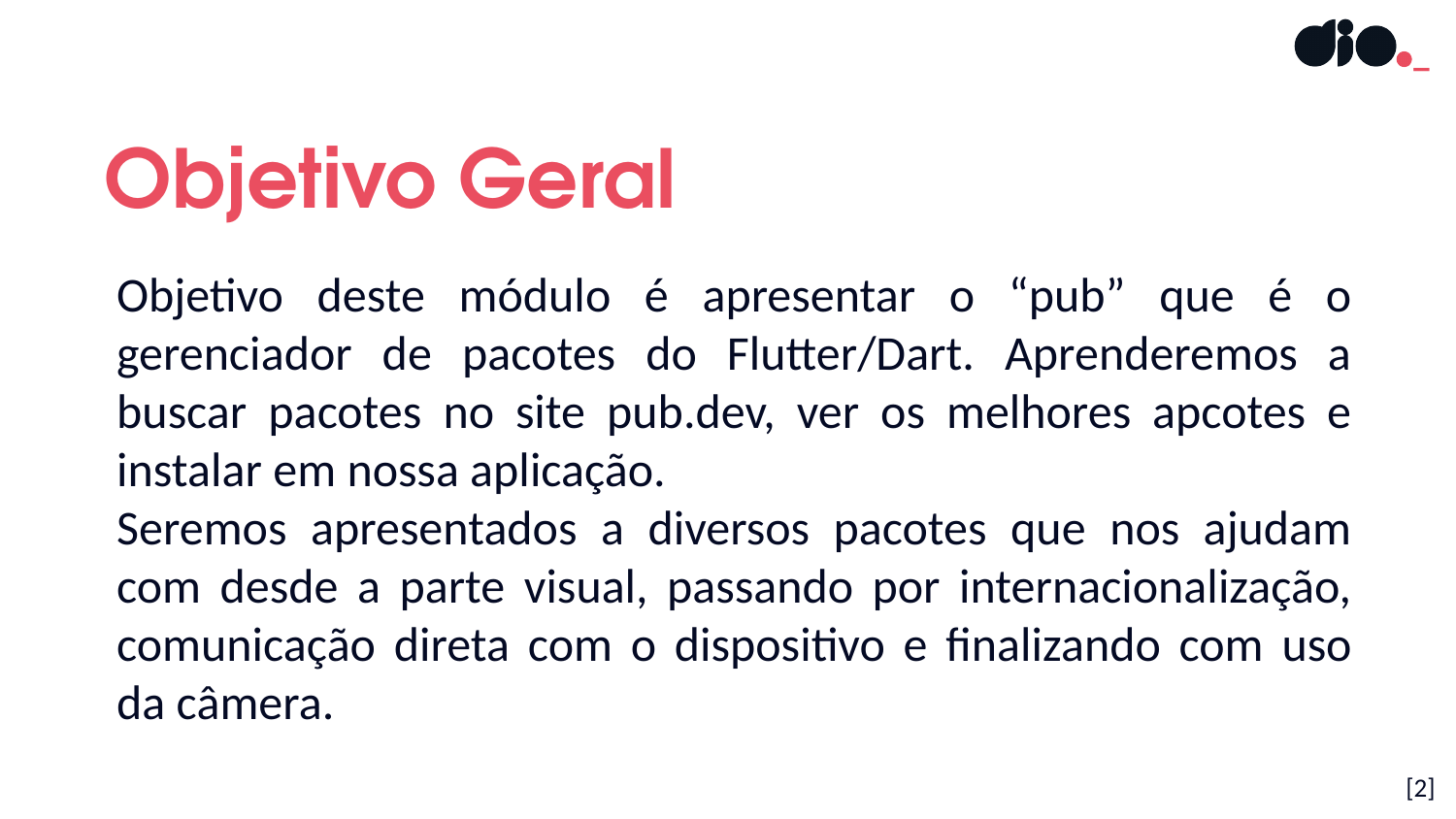

Objetivo Geral
Objetivo deste módulo é apresentar o “pub” que é o gerenciador de pacotes do Flutter/Dart. Aprenderemos a buscar pacotes no site pub.dev, ver os melhores apcotes e instalar em nossa aplicação.
Seremos apresentados a diversos pacotes que nos ajudam com desde a parte visual, passando por internacionalização, comunicação direta com o dispositivo e finalizando com uso da câmera.
[2]